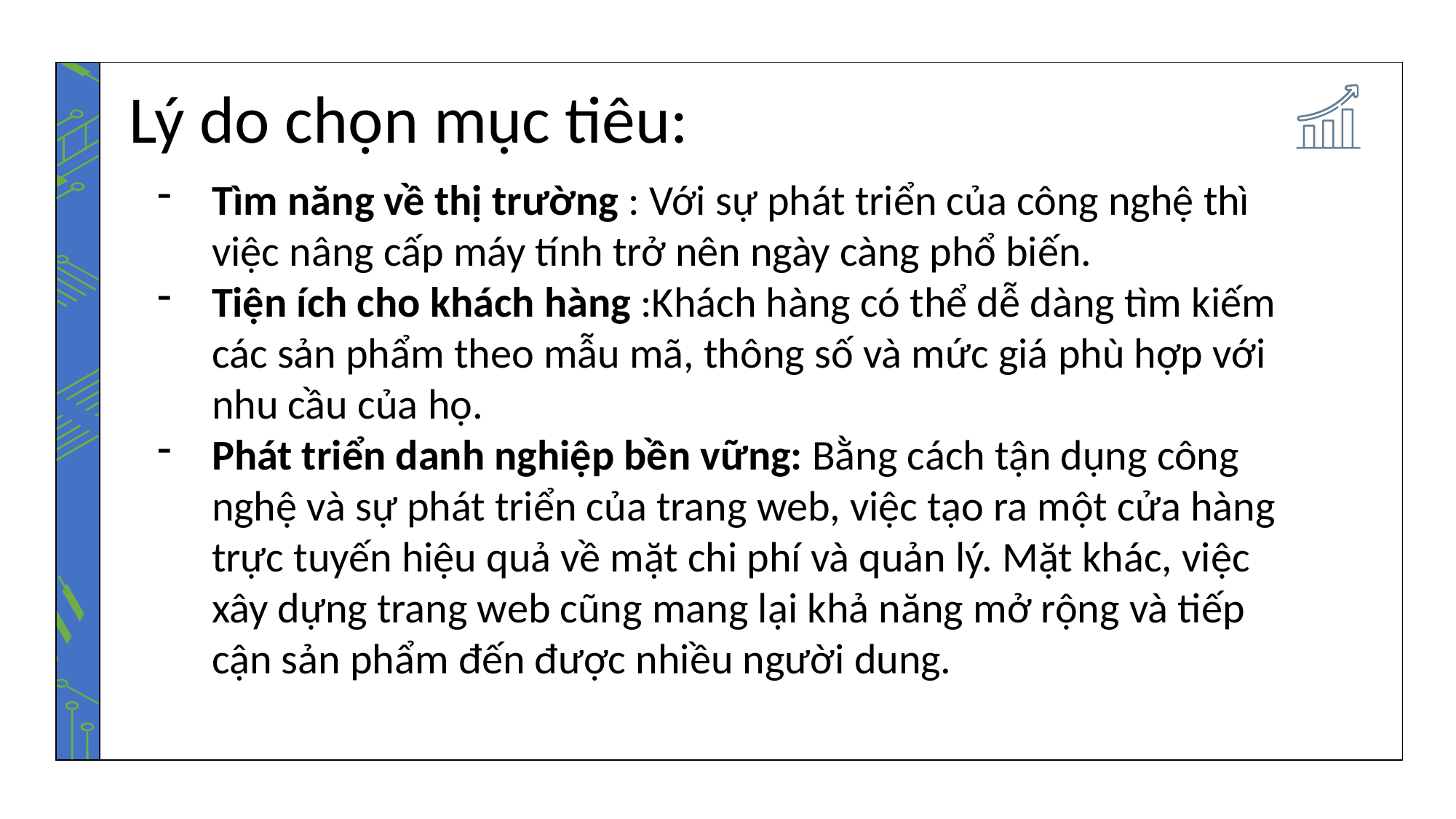

# Lý do chọn mục tiêu:

Tìm năng về thị trường : Với sự phát triển của công nghệ thì việc nâng cấp máy tính trở nên ngày càng phổ biến.
Tiện ích cho khách hàng :Khách hàng có thể dễ dàng tìm kiếm các sản phẩm theo mẫu mã, thông số và mức giá phù hợp với nhu cầu của họ.
Phát triển danh nghiệp bền vững: Bằng cách tận dụng công nghệ và sự phát triển của trang web, việc tạo ra một cửa hàng trực tuyến hiệu quả về mặt chi phí và quản lý. Mặt khác, việc xây dựng trang web cũng mang lại khả năng mở rộng và tiếp cận sản phẩm đến được nhiều người dung.